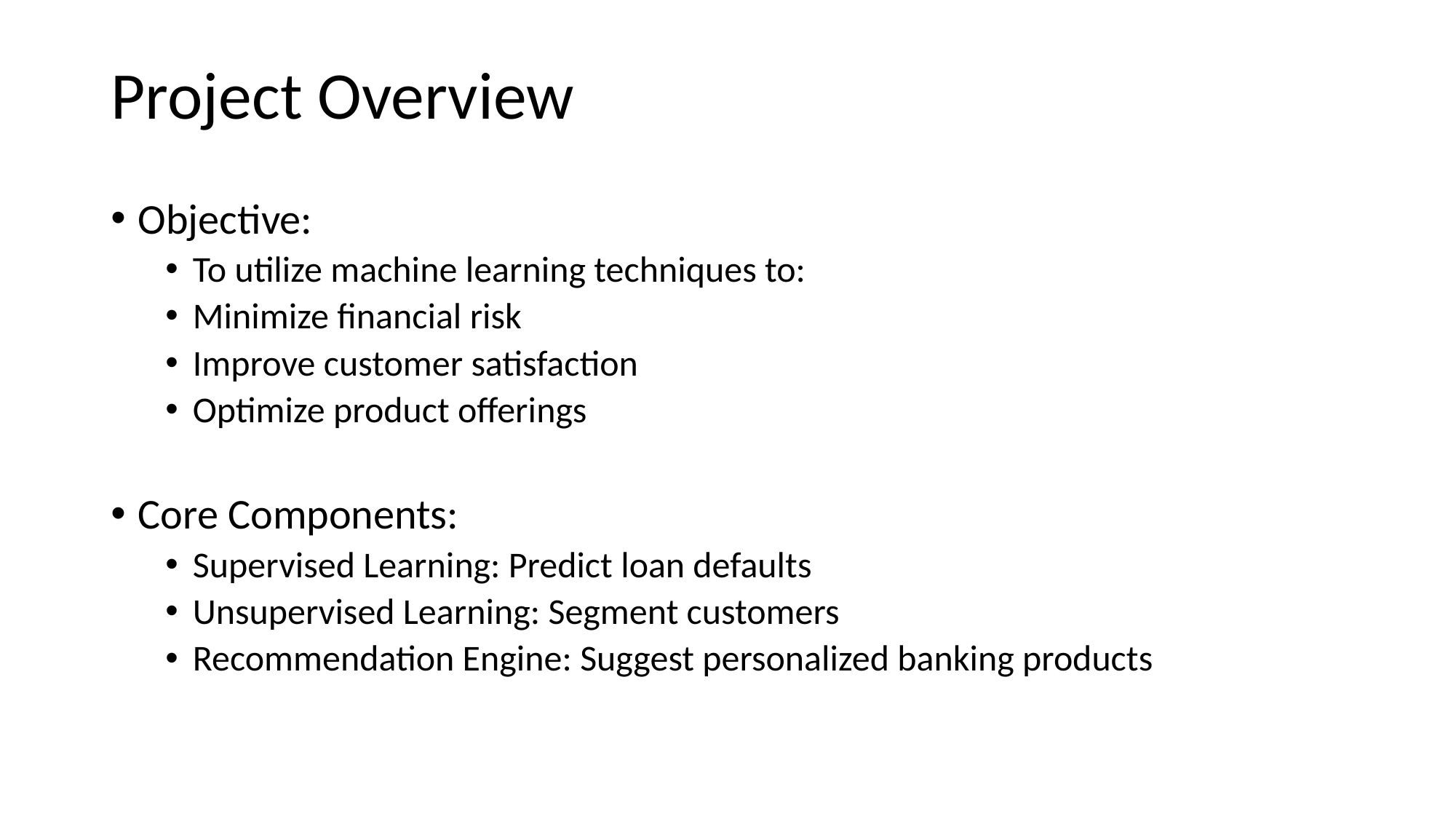

# Project Overview
Objective:
To utilize machine learning techniques to:
Minimize financial risk
Improve customer satisfaction
Optimize product offerings

Core Components:
Supervised Learning: Predict loan defaults
Unsupervised Learning: Segment customers
Recommendation Engine: Suggest personalized banking products